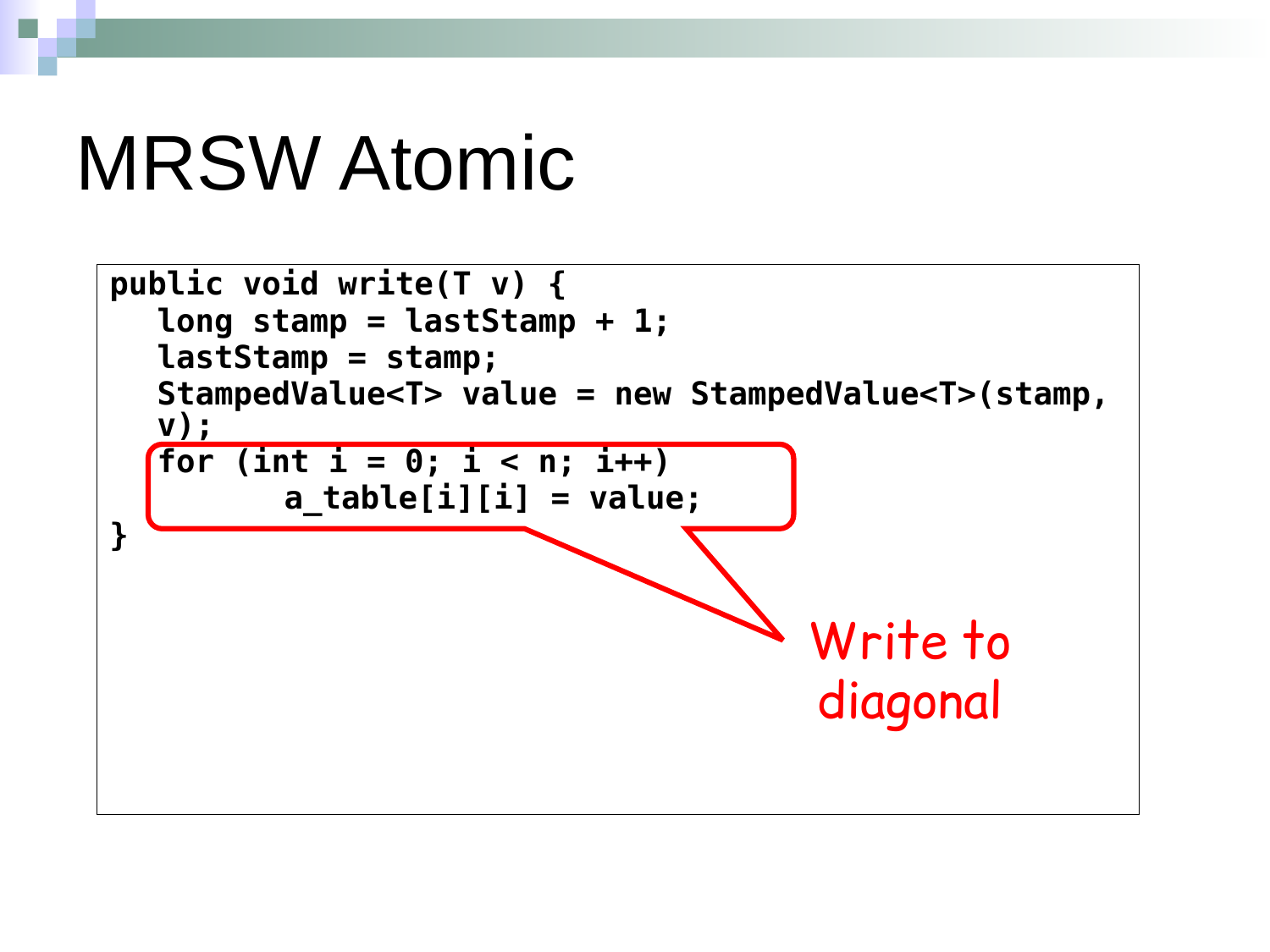

MRSW Atomic
public void write(T v) {
	long stamp = lastStamp + 1;
	lastStamp = stamp;
	StampedValue<T> value = new StampedValue<T>(stamp, v);
	for (int i = 0; i < n; i++)
		a_table[i][i] = value;
}

Write to diagonal